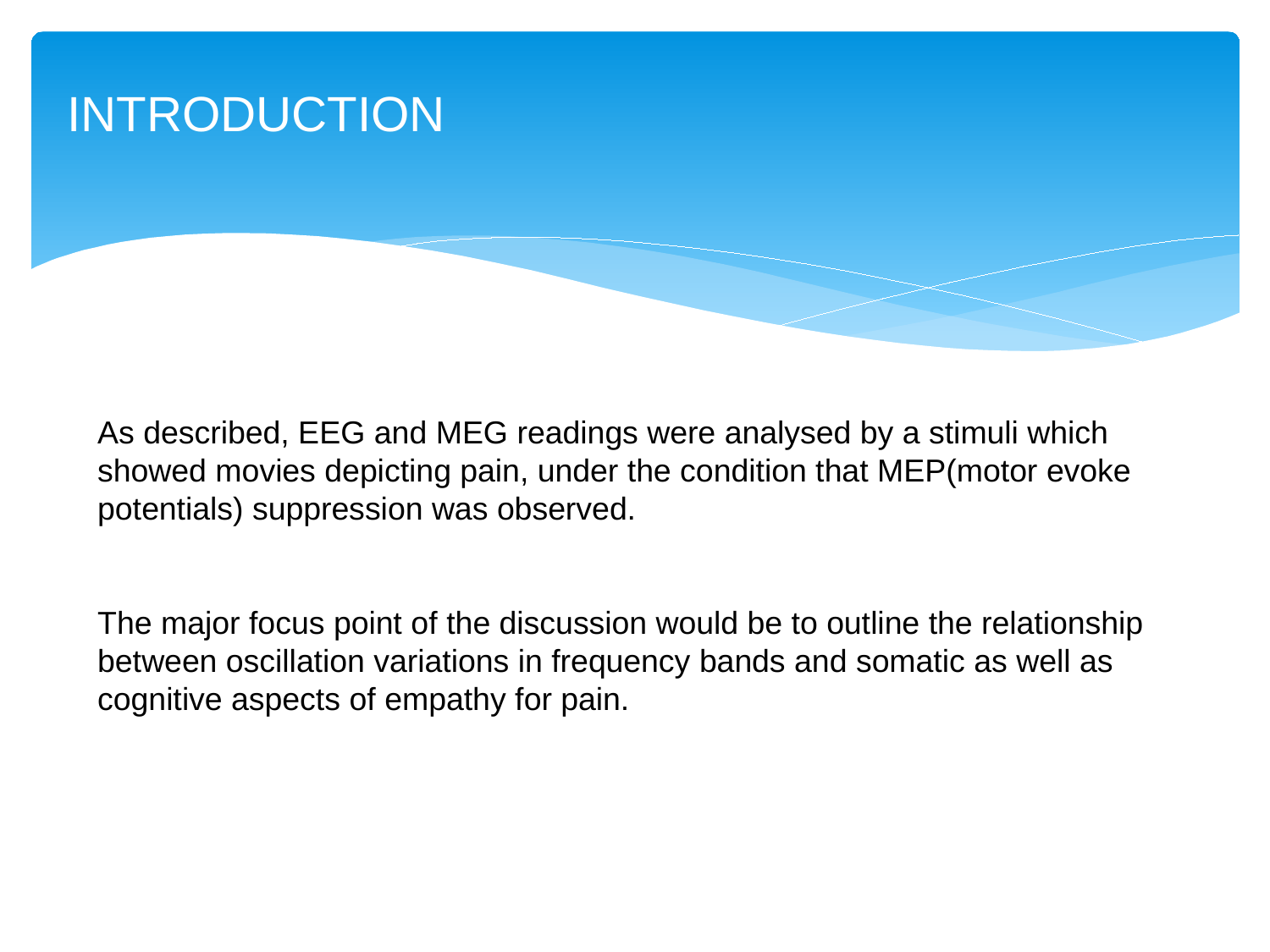

INTRODUCTION
As described, EEG and MEG readings were analysed by a stimuli which showed movies depicting pain, under the condition that MEP(motor evoke potentials) suppression was observed.

The major focus point of the discussion would be to outline the relationship between oscillation variations in frequency bands and somatic as well as cognitive aspects of empathy for pain.